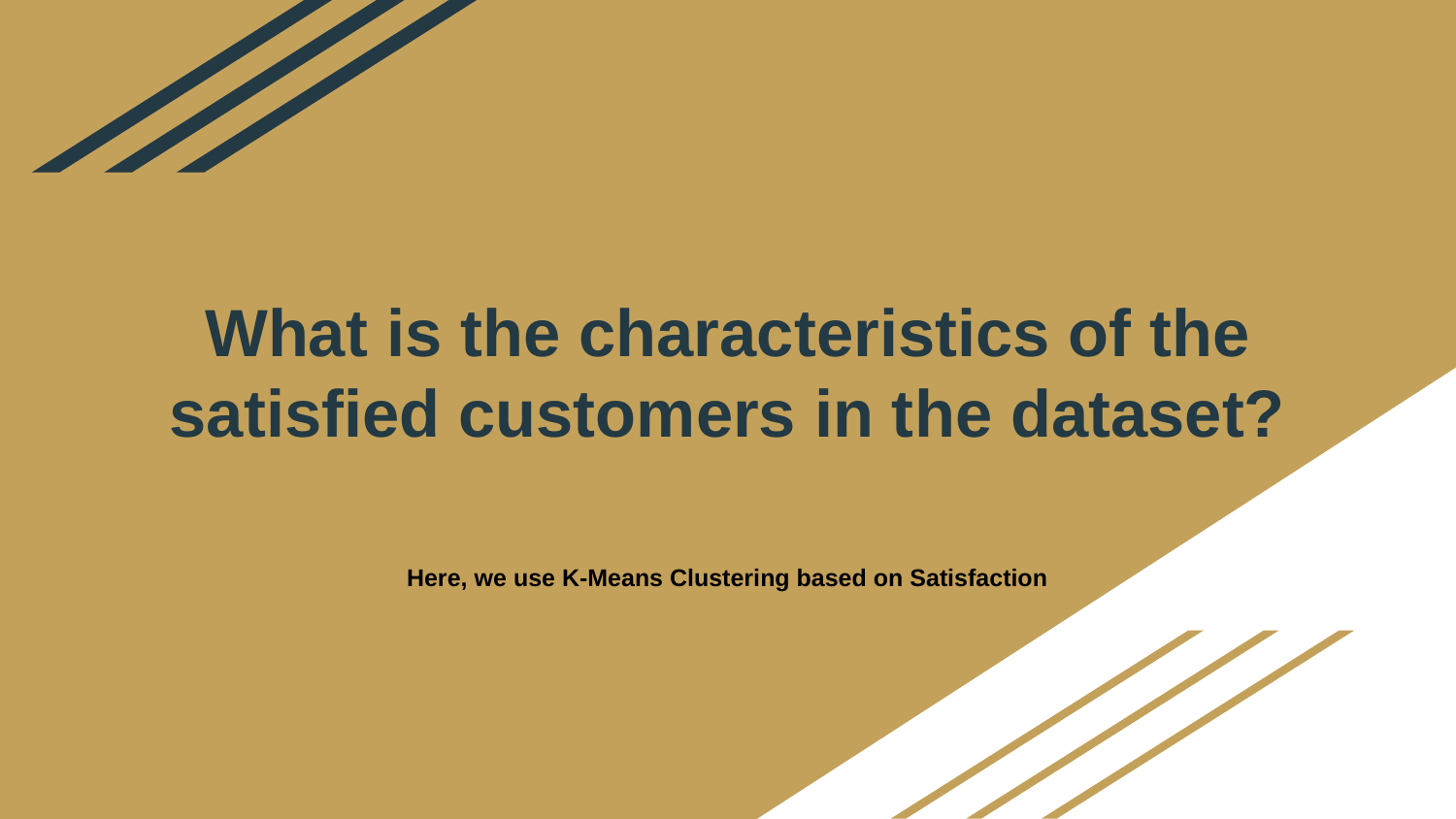

# What is the characteristics of the satisfied customers in the dataset?
Here, we use K-Means Clustering based on Satisfaction